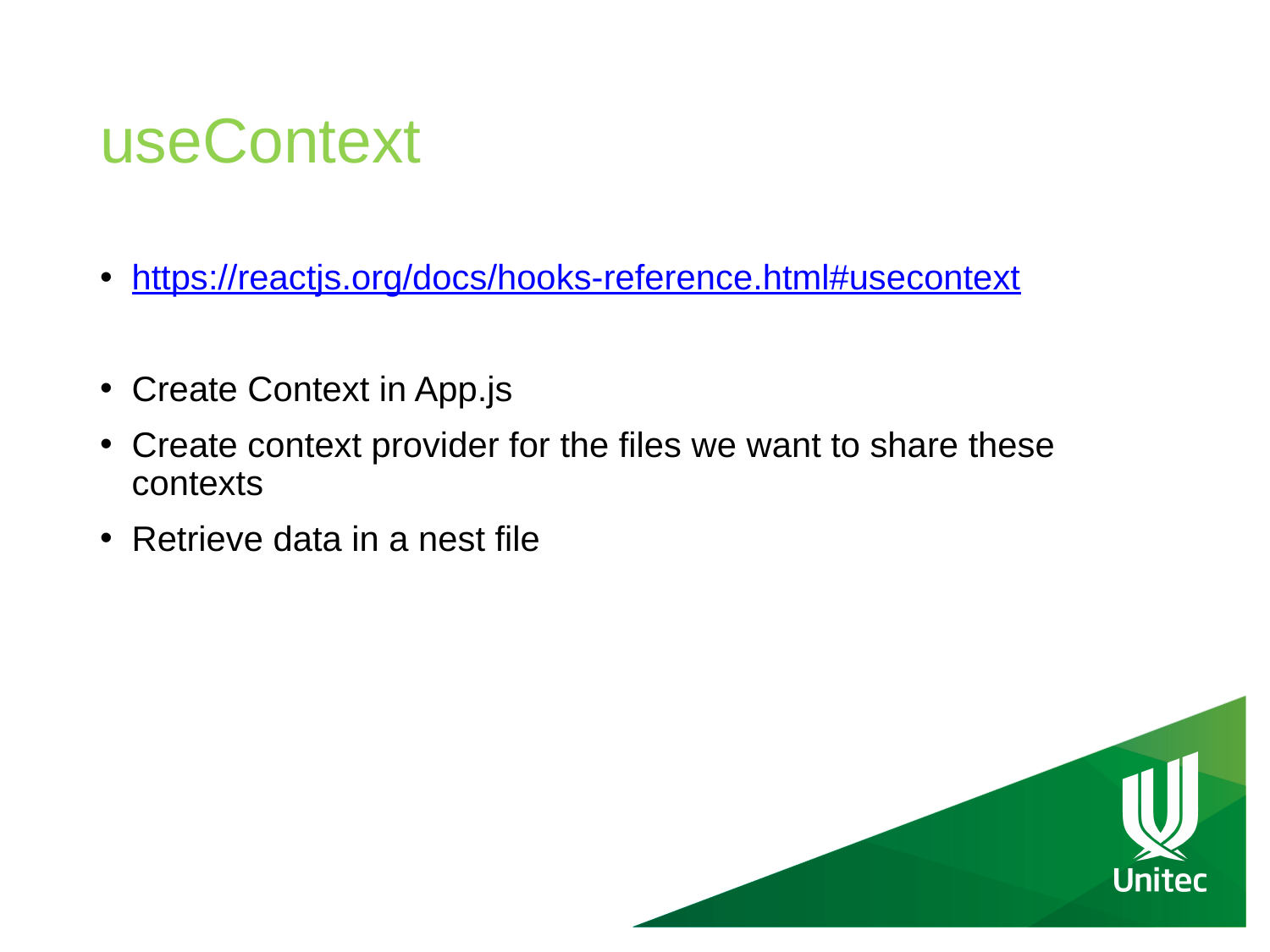

# useContext
https://reactjs.org/docs/hooks-reference.html#usecontext

Create Context in App.js
Create context provider for the files we want to share these contexts
Retrieve data in a nest file